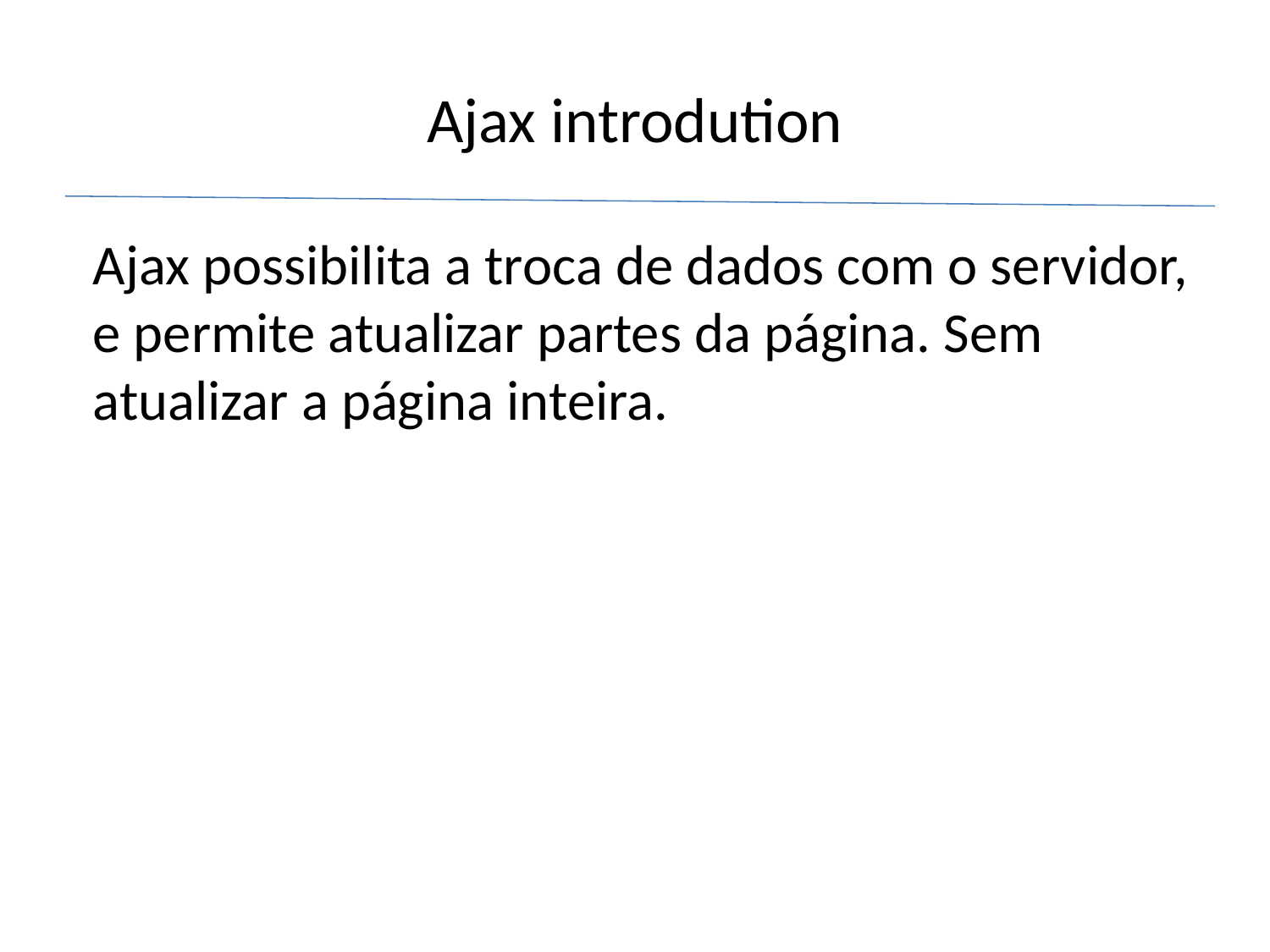

# Ajax introdution
Ajax possibilita a troca de dados com o servidor, e permite atualizar partes da página. Sem atualizar a página inteira.